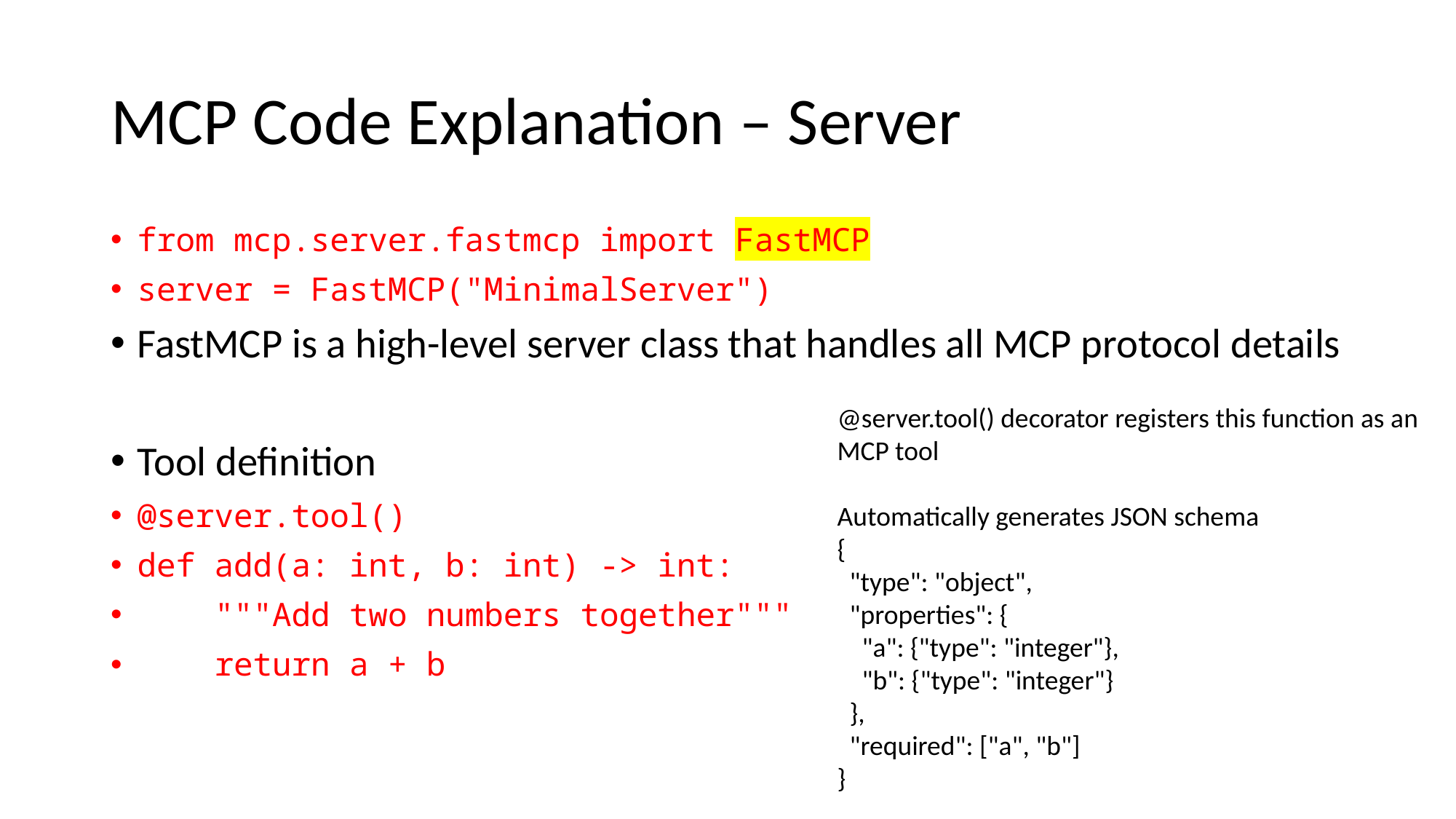

# MCP Code Explanation – Server
from mcp.server.fastmcp import FastMCP
server = FastMCP("MinimalServer")
FastMCP is a high-level server class that handles all MCP protocol details

Tool definition
@server.tool()
def add(a: int, b: int) -> int:
    """Add two numbers together"""
    return a + b
@server.tool() decorator registers this function as an MCP tool

Automatically generates JSON schema
{
  "type": "object",
  "properties": {
    "a": {"type": "integer"},
    "b": {"type": "integer"}
  },
  "required": ["a", "b"]
}